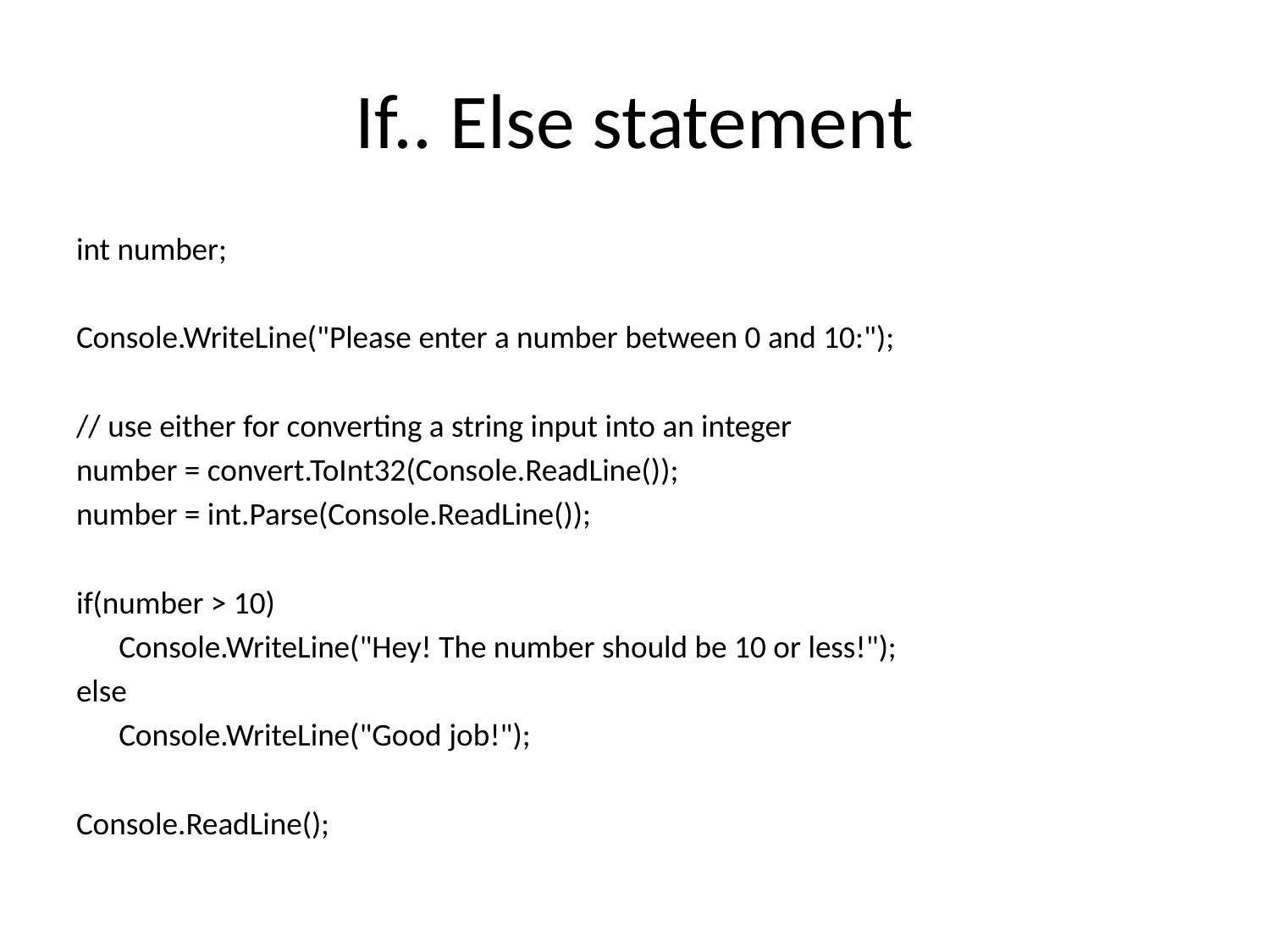

# If.. Else statement
int number;

Console.WriteLine("Please enter a number between 0 and 10:");

// use either for converting a string input into an integer
number = convert.ToInt32(Console.ReadLine());
number = int.Parse(Console.ReadLine());

if(number > 10)
	Console.WriteLine("Hey! The number should be 10 or less!");
else
	Console.WriteLine("Good job!");

Console.ReadLine();